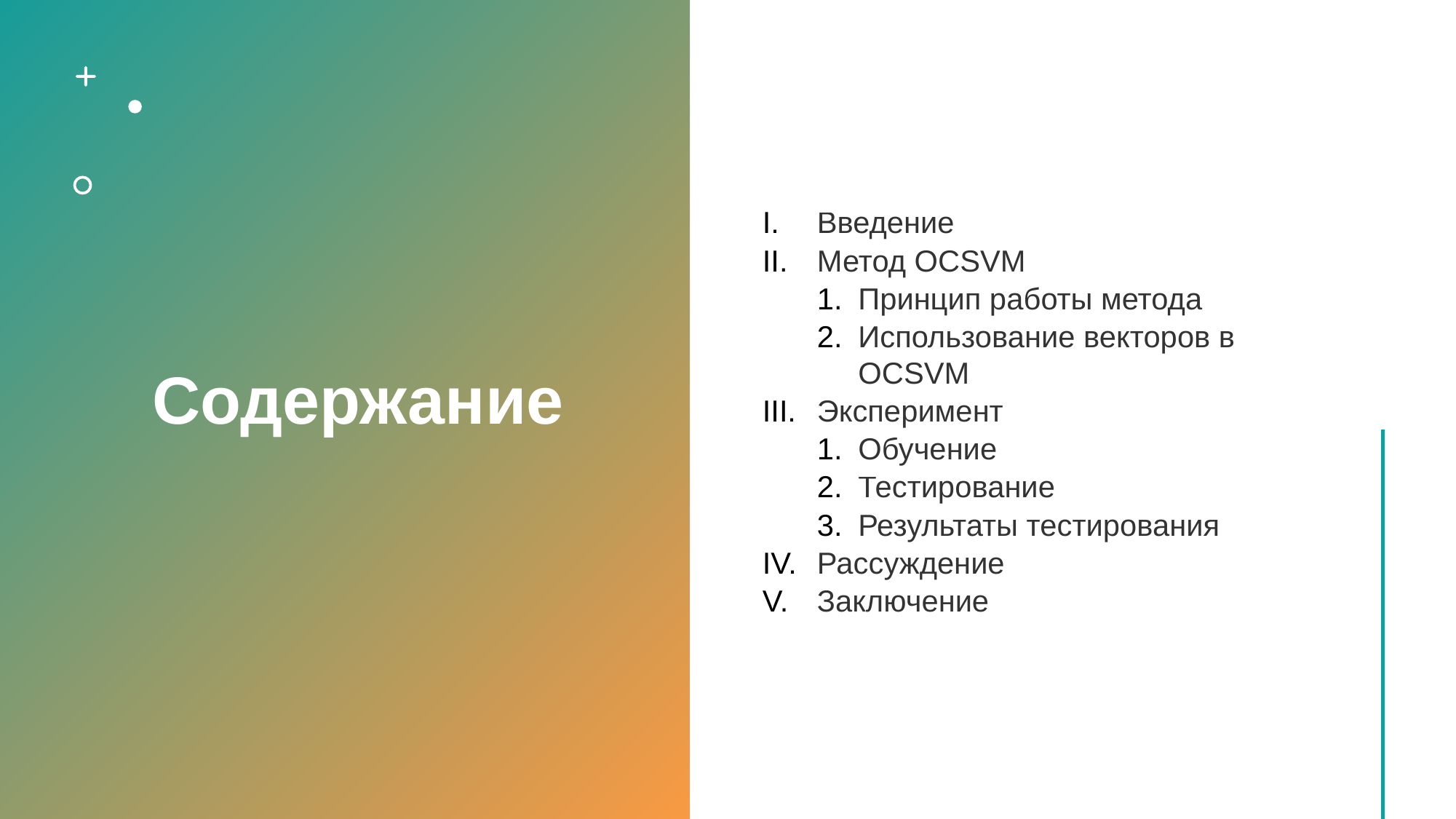

# Содержание
Введение
Метод OCSVM
Принцип работы метода
Использование векторов в OCSVM
Эксперимент
Обучение
Тестирование
Результаты тестирования
Рассуждение
Заключение